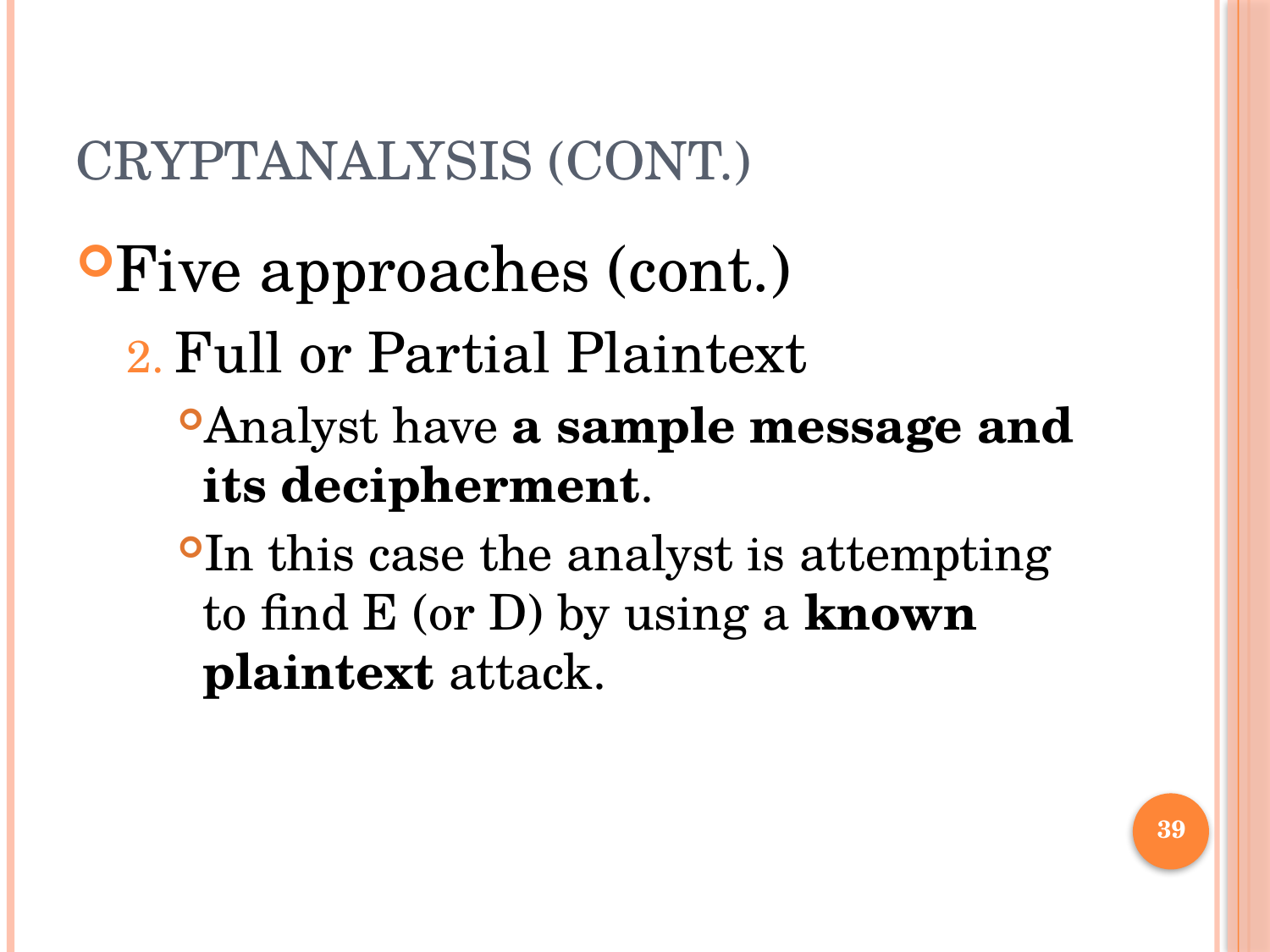

# Cryptanalysis (cont.)
Five approaches (cont.)
Full or Partial Plaintext
Analyst have a sample message and its decipherment.
In this case the analyst is attempting to find E (or D) by using a known plaintext attack.
39